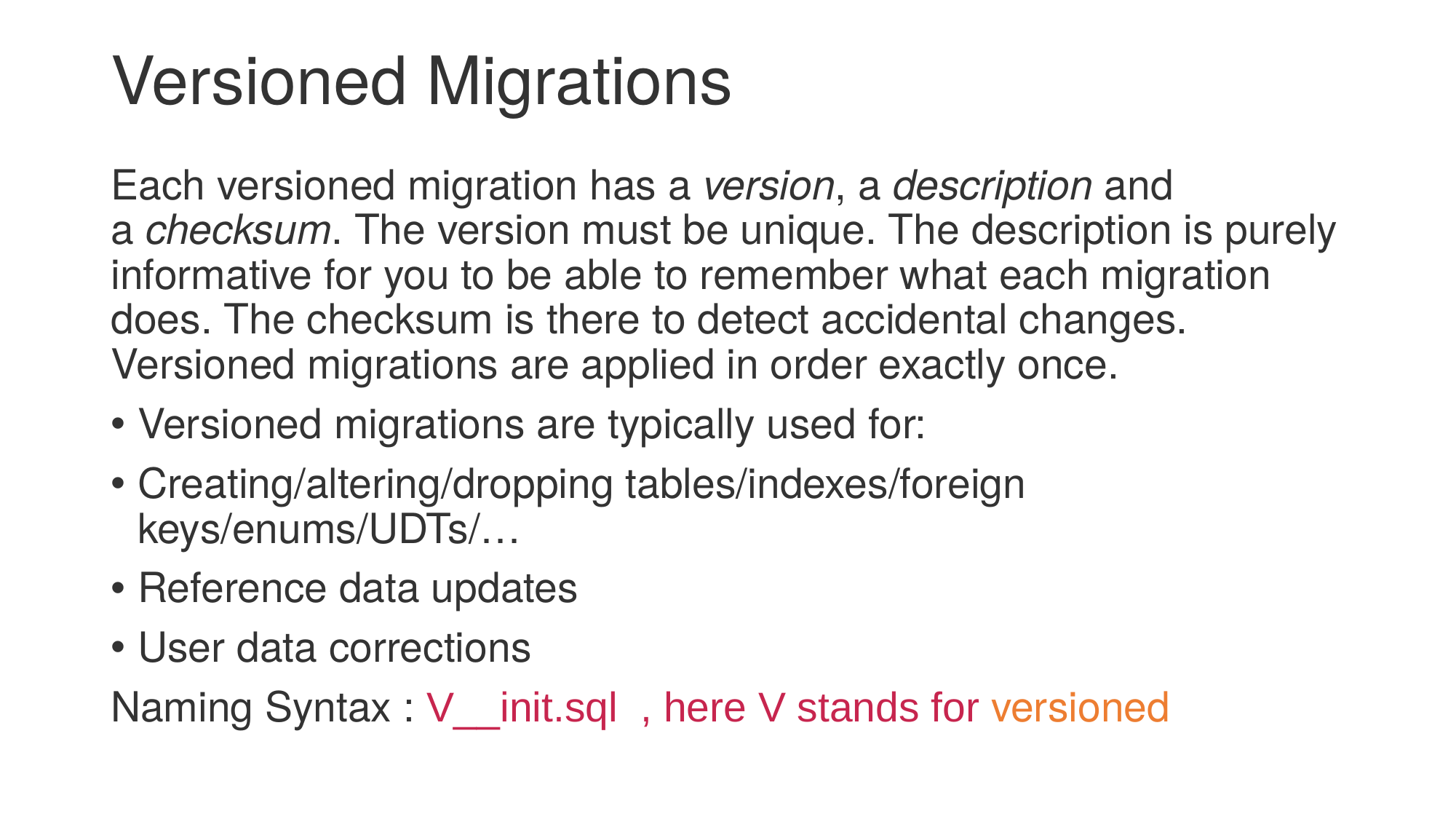

# Versioned Migrations
Each versioned migration has a version, a description and a checksum. The version must be unique. The description is purely informative for you to be able to remember what each migration does. The checksum is there to detect accidental changes. Versioned migrations are applied in order exactly once.
Versioned migrations are typically used for:
Creating/altering/dropping tables/indexes/foreign keys/enums/UDTs/…
Reference data updates
User data corrections
Naming Syntax : V__init.sql  , here V stands for versioned